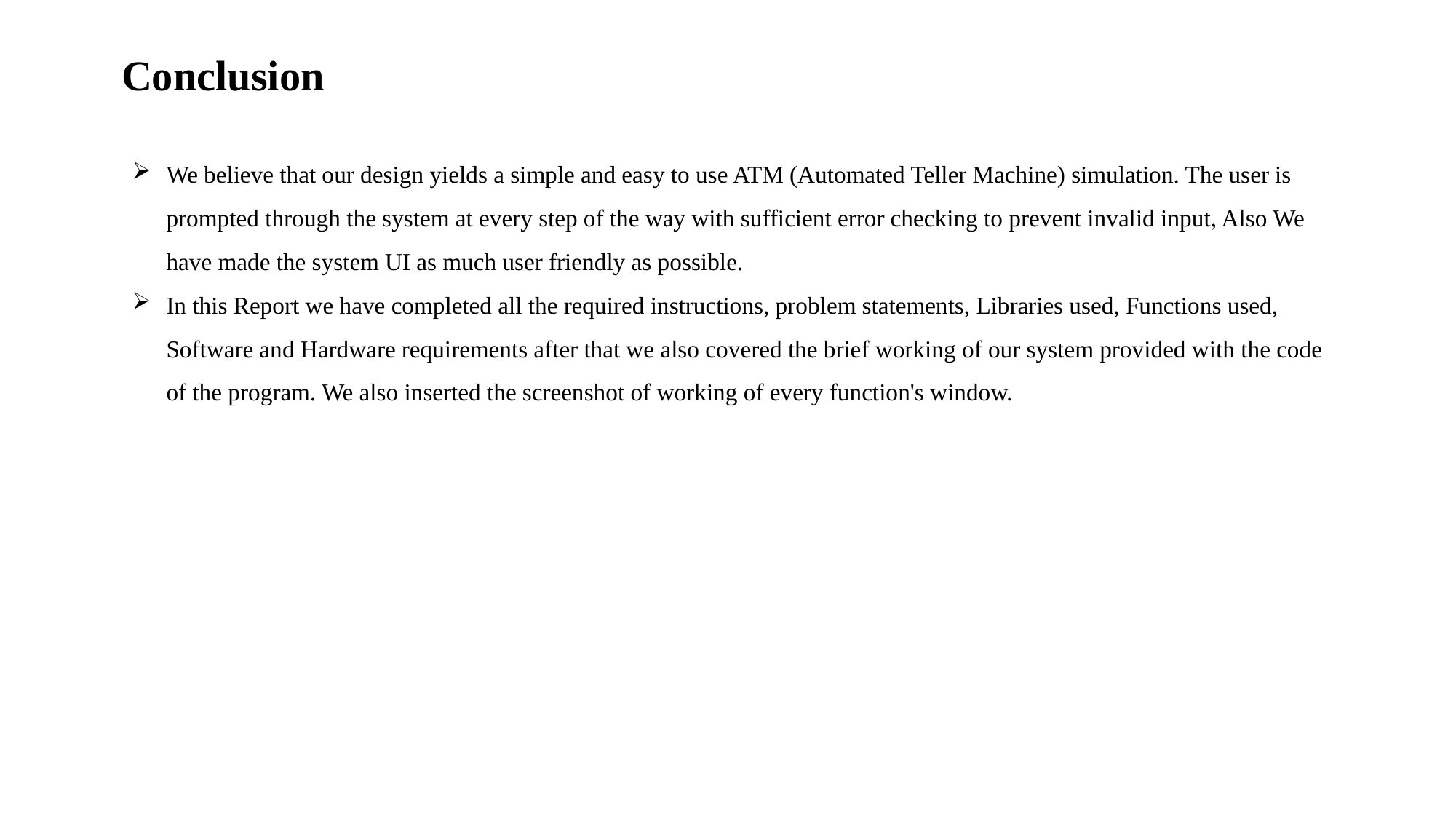

# Conclusion
We believe that our design yields a simple and easy to use ATM (Automated Teller Machine) simulation. The user is prompted through the system at every step of the way with sufficient error checking to prevent invalid input, Also We have made the system UI as much user friendly as possible.
In this Report we have completed all the required instructions, problem statements, Libraries used, Functions used, Software and Hardware requirements after that we also covered the brief working of our system provided with the code of the program. We also inserted the screenshot of working of every function's window.